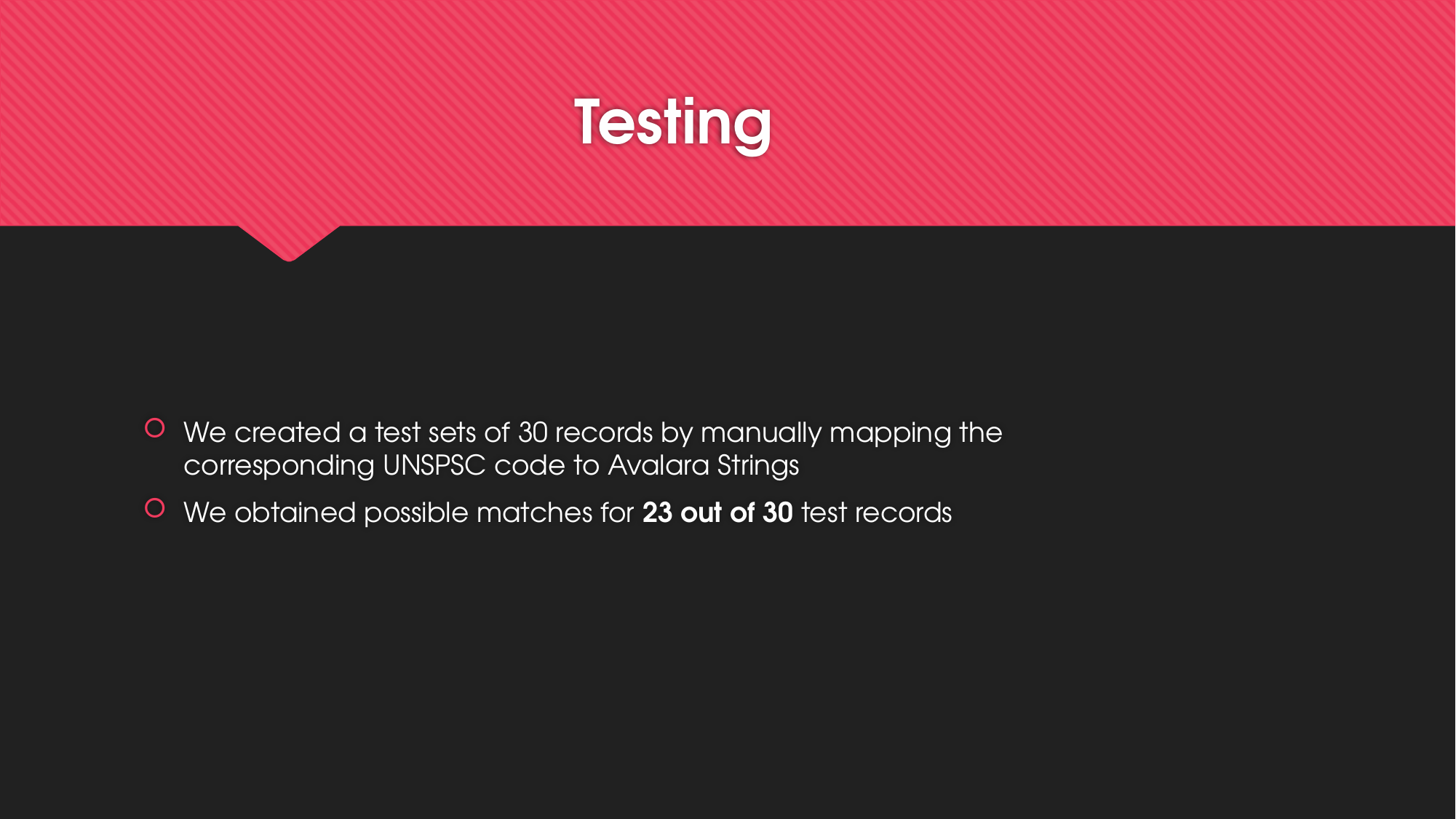

# Testing

We created a test sets of 30 records by manually mapping the corresponding UNSPSC code to Avalara Strings
We obtained possible matches for 23 out of 30 test records